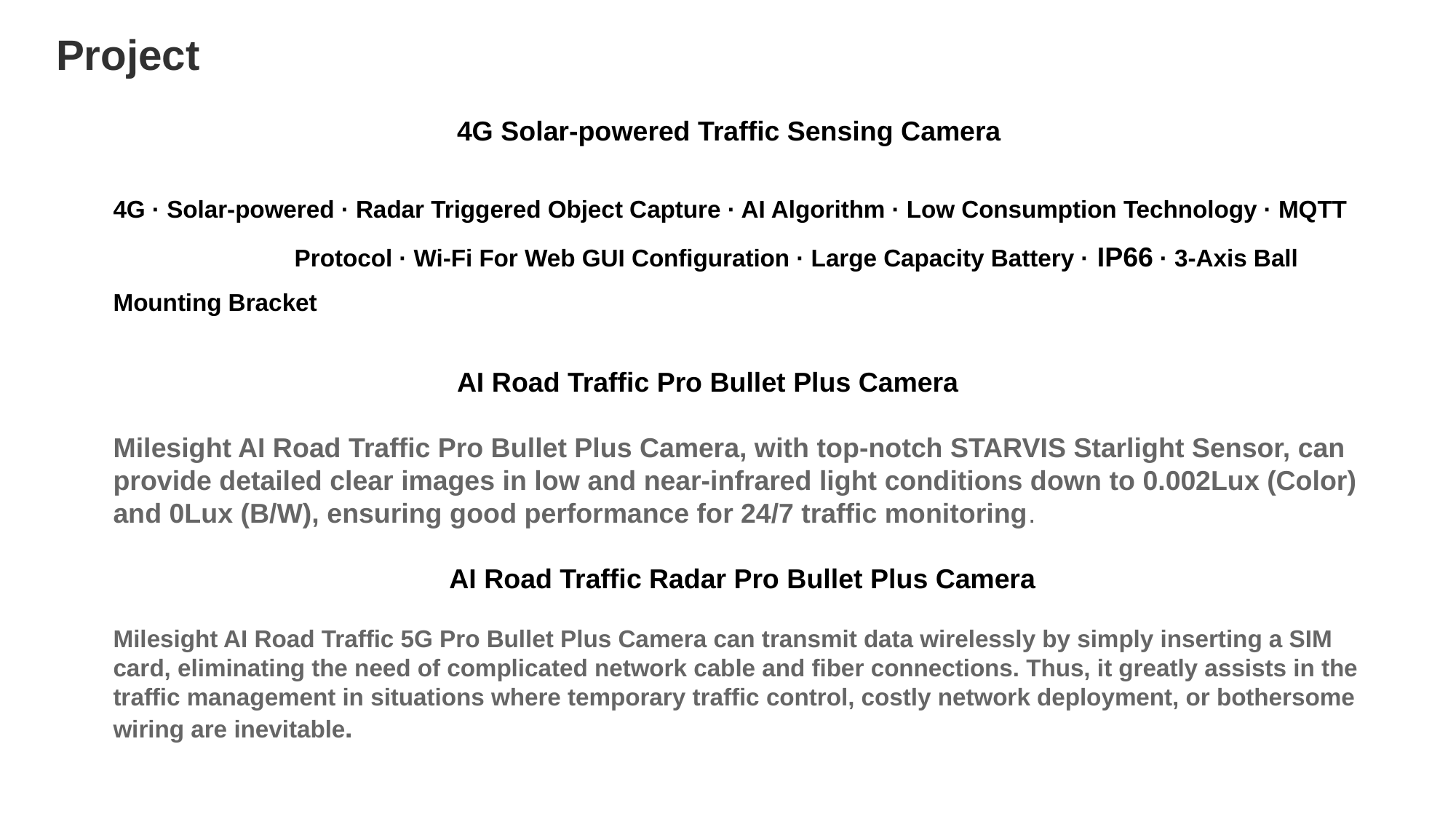

# Project
                                             4G Solar-powered Traffic Sensing Camera

4G · Solar-powered · Radar Triggered Object Capture · AI Algorithm · Low Consumption Technology · MQTT                               Protocol · Wi-Fi For Web GUI Configuration · Large Capacity Battery · IP66 · 3-Axis Ball Mounting Bracket

                                             AI Road Traffic Pro Bullet Plus Camera

Milesight AI Road Traffic Pro Bullet Plus Camera, with top-notch STARVIS Starlight Sensor, can provide detailed clear images in low and near-infrared light conditions down to 0.002Lux (Color) and 0Lux (B/W), ensuring good performance for 24/7 traffic monitoring.

                                            AI Road Traffic Radar Pro Bullet Plus Camera

Milesight AI Road Traffic 5G Pro Bullet Plus Camera can transmit data wirelessly by simply inserting a SIM card, eliminating the need of complicated network cable and fiber connections. Thus, it greatly assists in the traffic management in situations where temporary traffic control, costly network deployment, or bothersome wiring are inevitable.